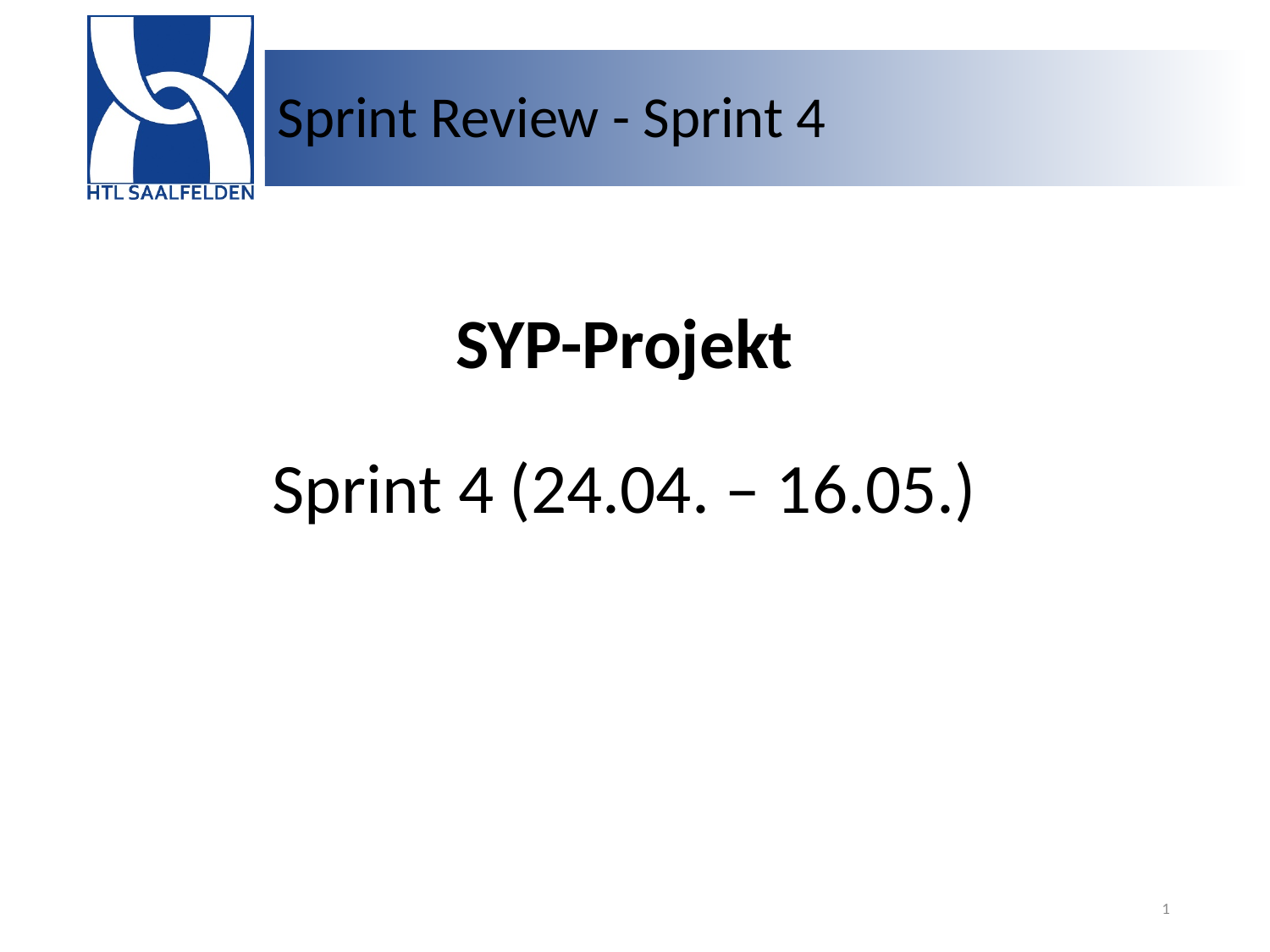

# Sprint Review - Sprint 4
SYP-Projekt

Sprint 4 (24.04. – 16.05.)

1